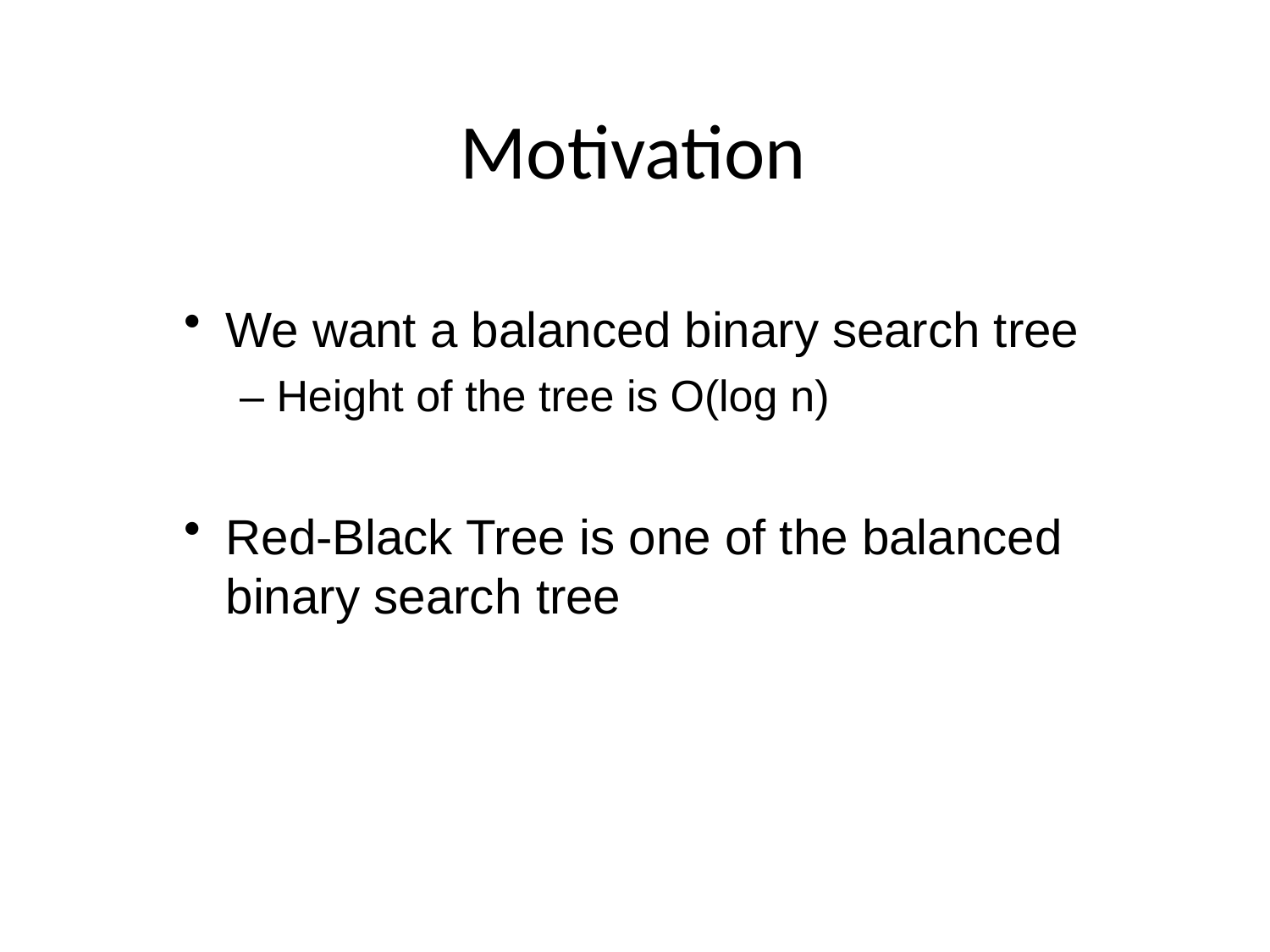

# Motivation
We want a balanced binary search tree
– Height of the tree is O(log n)

Red-Black Tree is one of the balanced  binary search tree